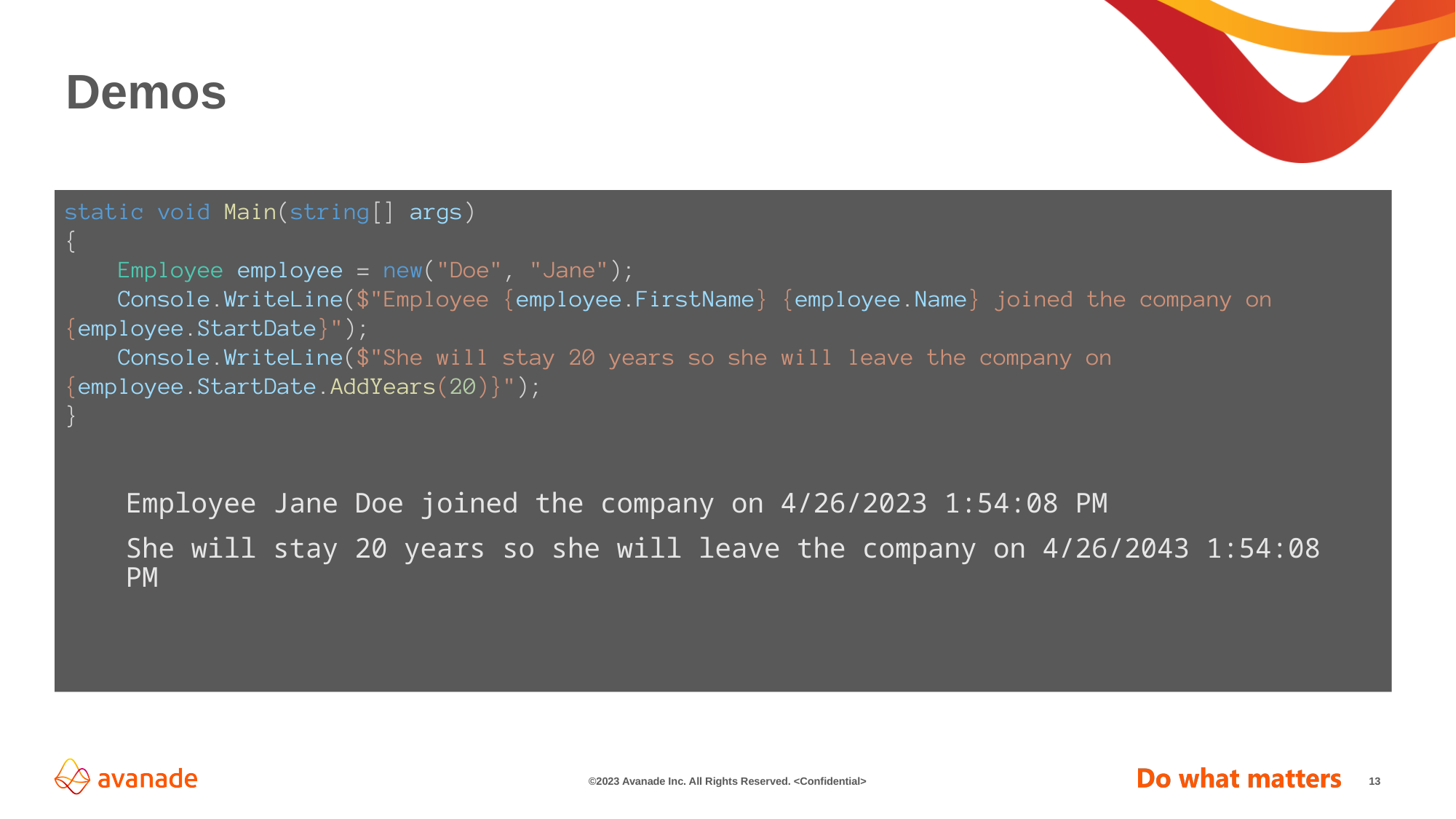

# Demos
static void Main(string[] args)
{
    Employee employee = new("Doe", "Jane");
    Console.WriteLine($"Employee {employee.FirstName} {employee.Name} joined the company on {employee.StartDate}");
    Console.WriteLine($"She will stay 20 years so she will leave the company on {employee.StartDate.AddYears(20)}");
}
Employee Jane Doe joined the company on 4/26/2023 1:54:08 PM
She will stay 20 years so she will leave the company on 4/26/2043 1:54:08 PM
13